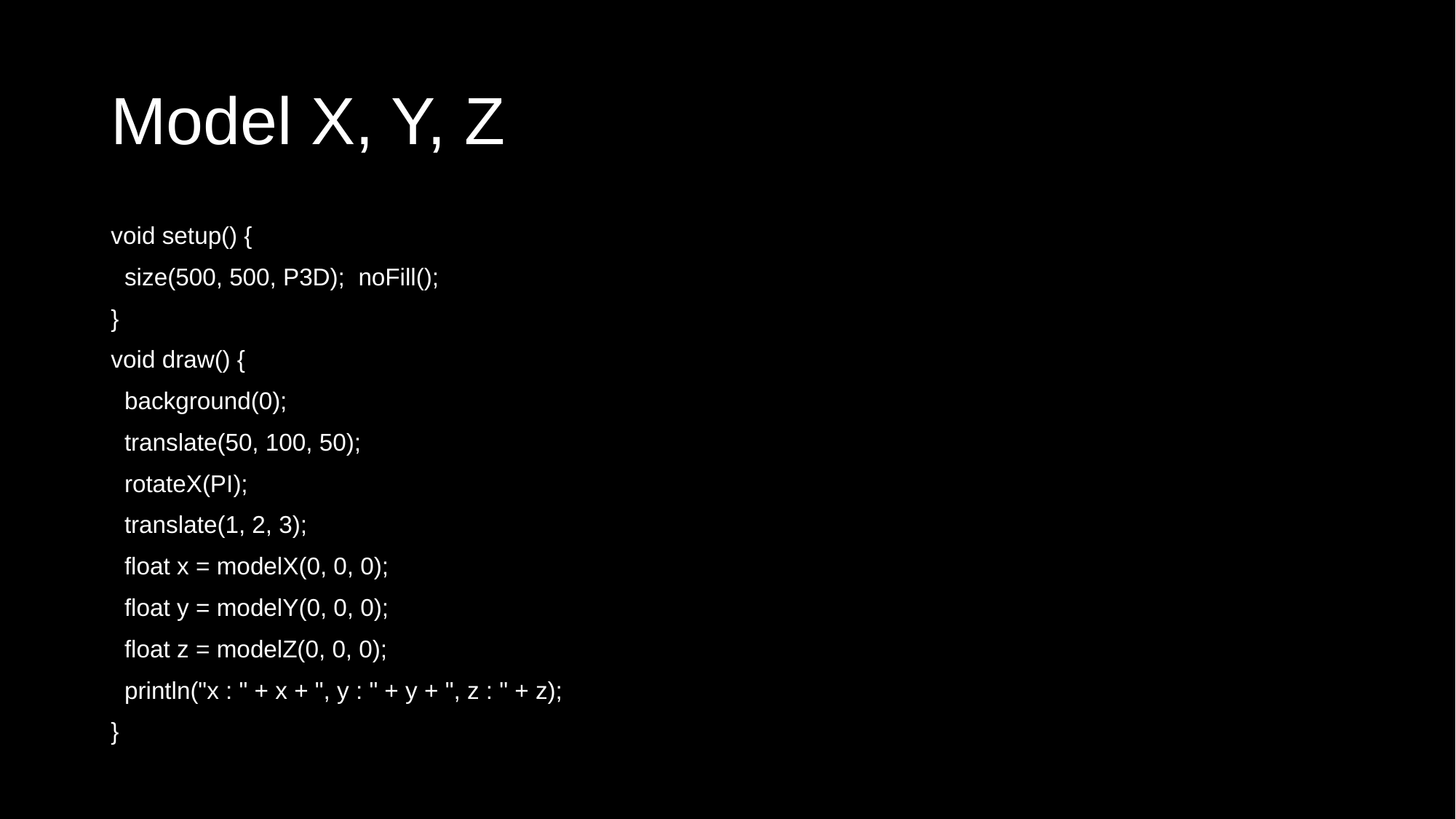

# Model X, Y, Z
void setup() {
  size(500, 500, P3D);  noFill();
}
void draw() {
  background(0);
  translate(50, 100, 50);
  rotateX(PI);
  translate(1, 2, 3);
  float x = modelX(0, 0, 0);
  float y = modelY(0, 0, 0);
  float z = modelZ(0, 0, 0);
  println("x : " + x + ", y : " + y + ", z : " + z);
}